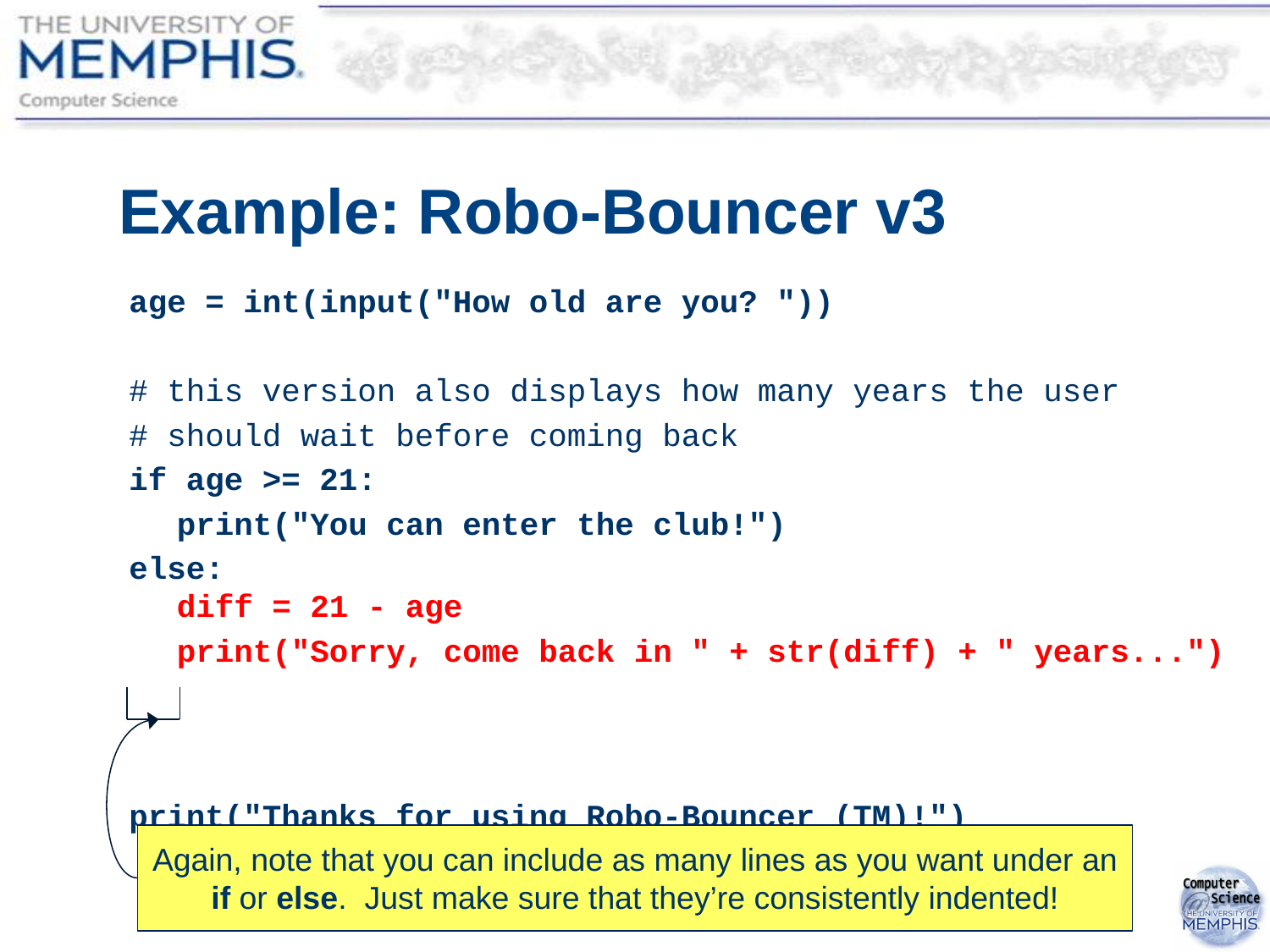

# Example: Robo-Bouncer v3
age = int(input("How old are you? "))

# this version also displays how many years the user
# should wait before coming back
if age >= 21:
	print("You can enter the club!")
else:
diff = 21 - age
	print("Sorry, come back in " + str(diff) + " years...")

print("Thanks for using Robo-Bouncer (TM)!")
Again, note that you can include as many lines as you want under an if or else.  Just make sure that they’re consistently indented!